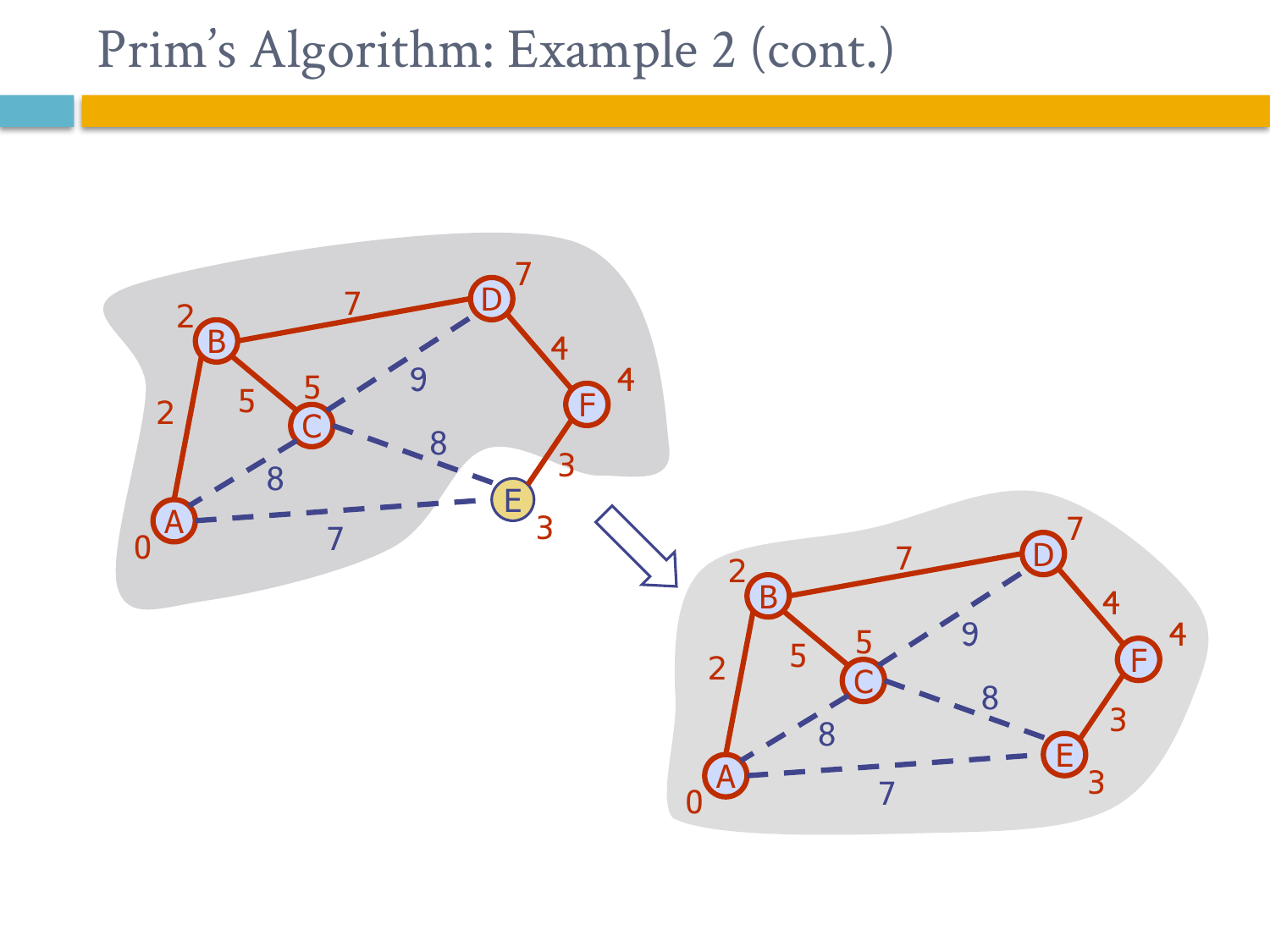

# Prim’s Algorithm: Example 2 (cont.)

7
7
D
2
B
4
4
9
5
5
F
2
C
8
3
8
E

A
3
7
7
0

7
D
2
B
4
4
9
5
5
F
2
C
8
3
8
E
A
3
7
0